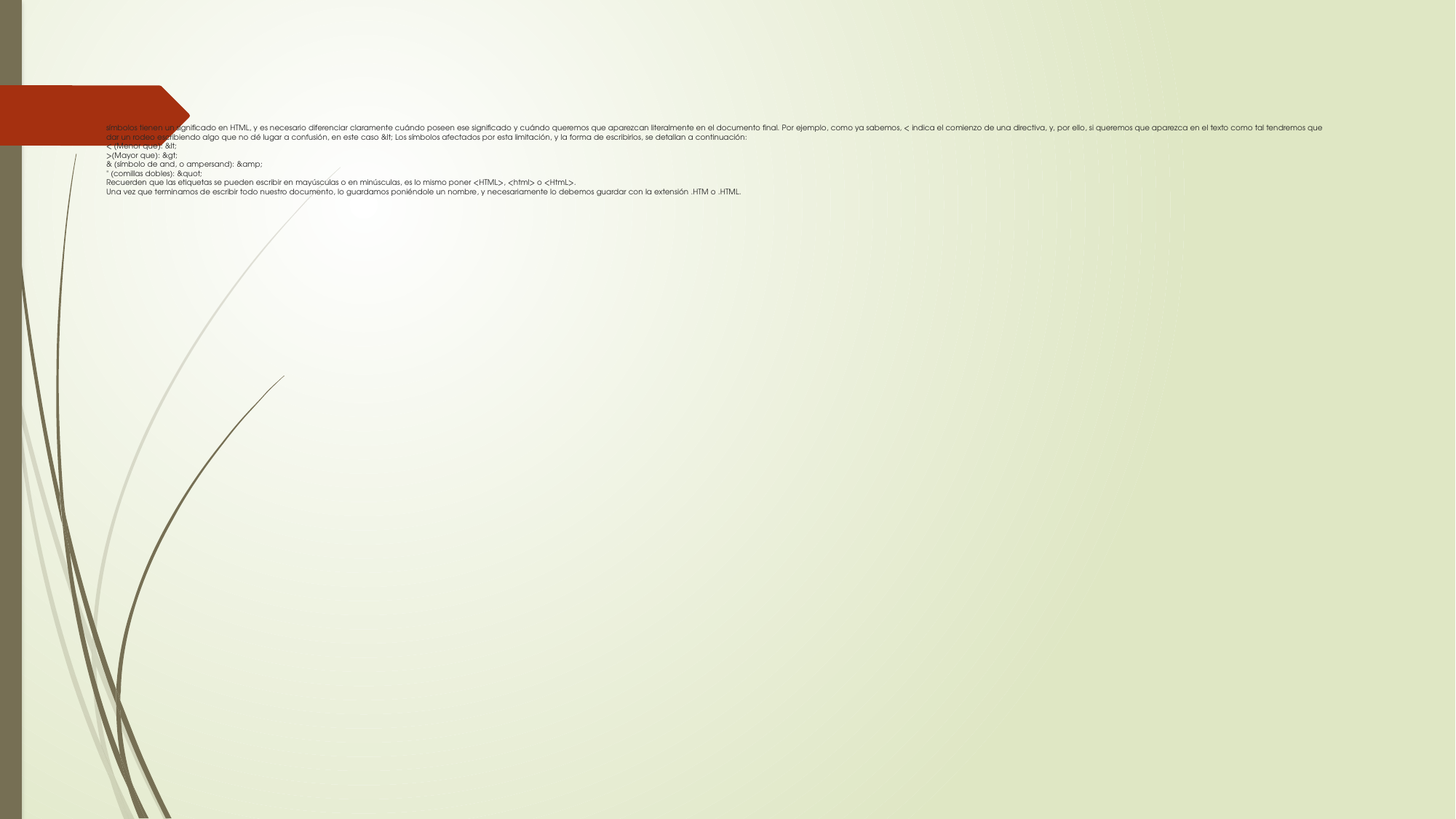

# símbolos tienen un significado en HTML, y es necesario diferenciar claramente cuándo poseen ese significado y cuándo queremos que aparezcan literalmente en el documento final. Por ejemplo, como ya sabemos, < indica el comienzo de una directiva, y, por ello, si queremos que aparezca en el texto como tal tendremos que dar un rodeo escribiendo algo que no dé lugar a confusión, en este caso &lt; Los símbolos afectados por esta limitación, y la forma de escribirlos, se detallan a continuación: < (Menor que): &lt; >(Mayor que): &gt; & (símbolo de and, o ampersand): &amp; " (comillas dobles): &quot; Recuerden que las etiquetas se pueden escribir en mayúsculas o en minúsculas, es lo mismo poner <HTML>, <html> o <HtmL>. Una vez que terminamos de escribir todo nuestro documento, lo guardamos poniéndole un nombre, y necesariamente lo debemos guardar con la extensión .HTM o .HTML.